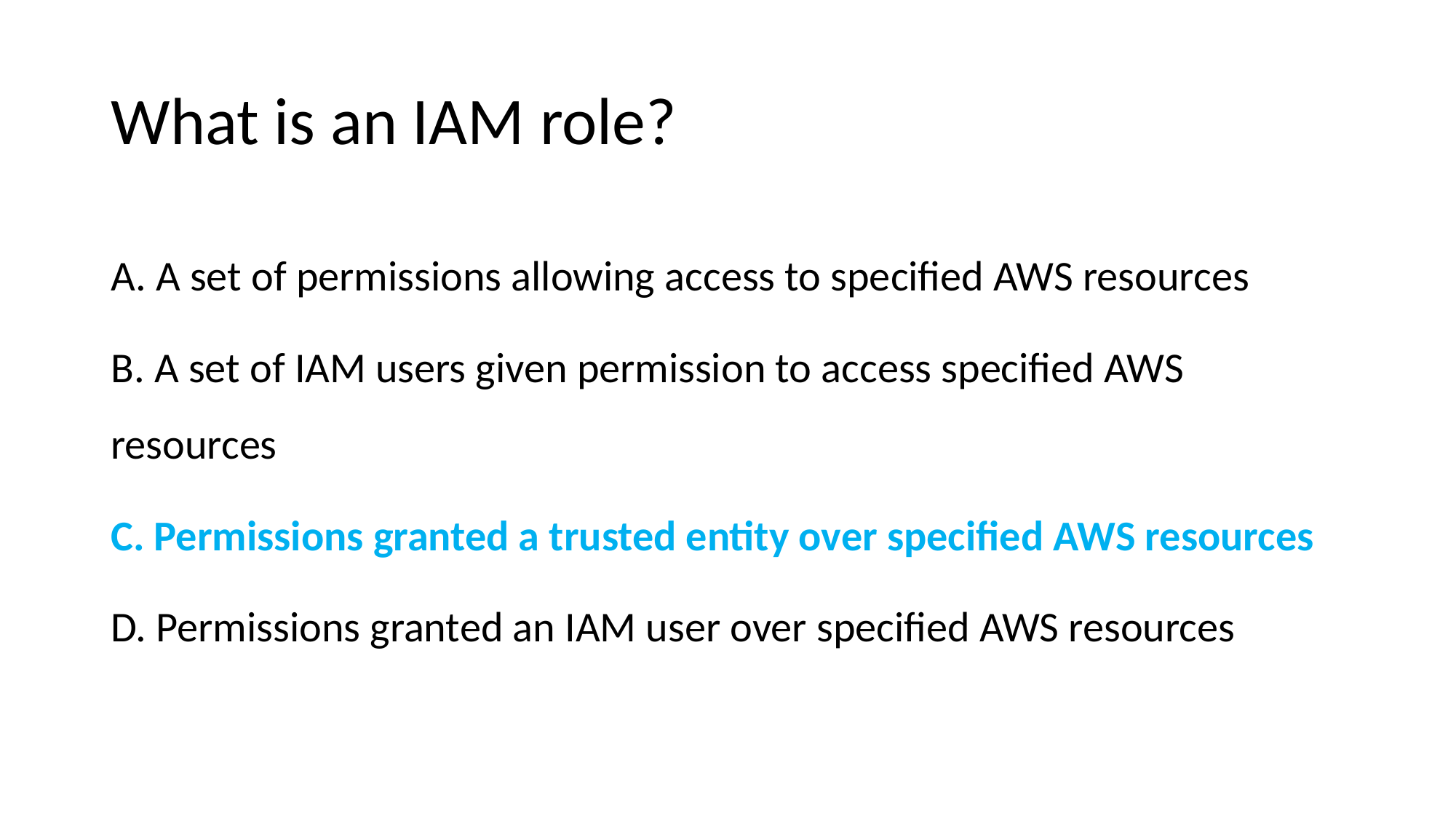

# What is an IAM role?
A. A set of permissions allowing access to specified AWS resources
B. A set of IAM users given permission to access specified AWS resources
C. Permissions granted a trusted entity over specified AWS resources
D. Permissions granted an IAM user over specified AWS resources